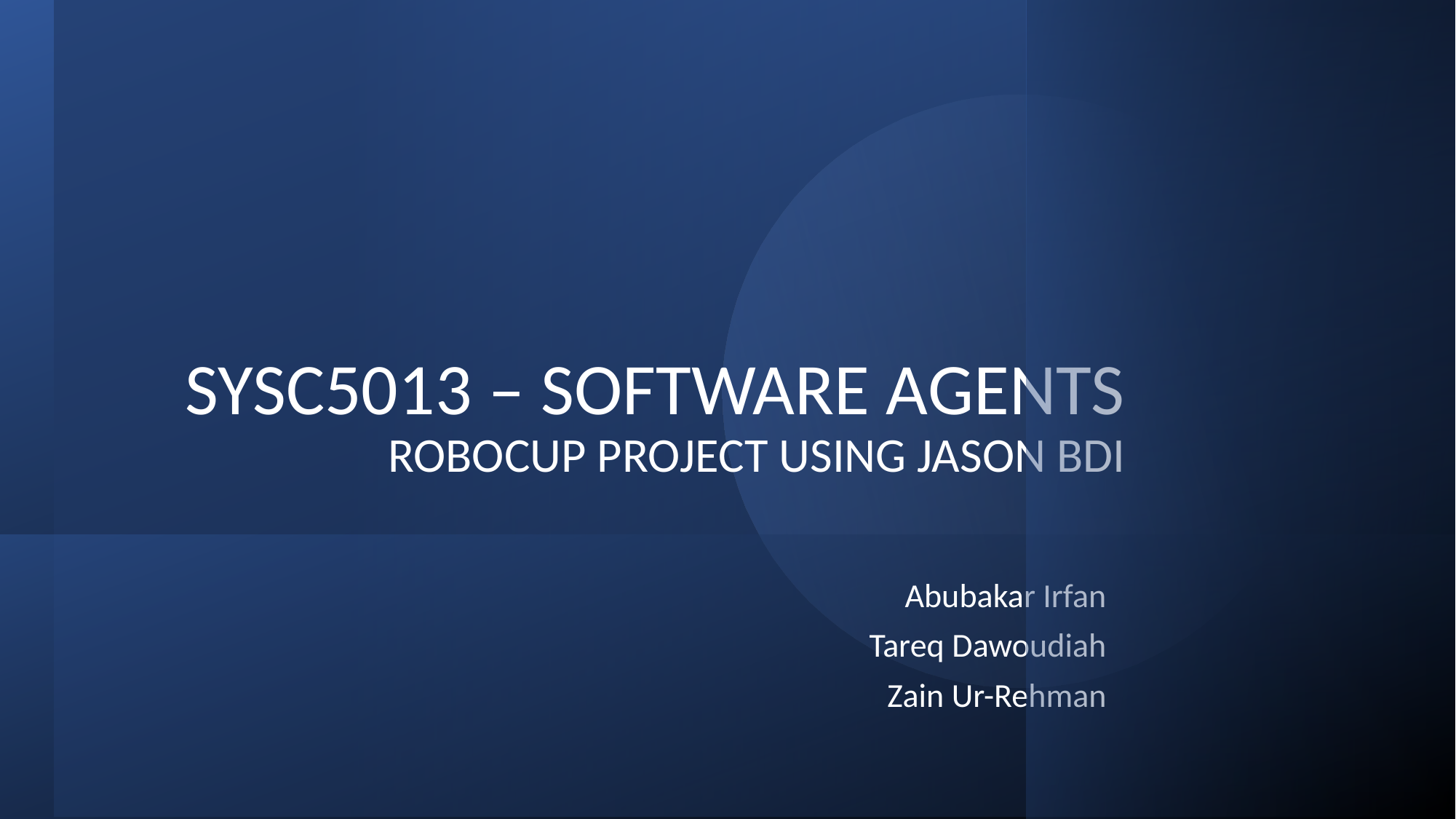

# SYSC5013 – SOFTWARE AGENTS ROBOCUP PROJECT USING JASON BDI

Abubakar Irfan
Tareq Dawoudiah
Zain Ur-Rehman